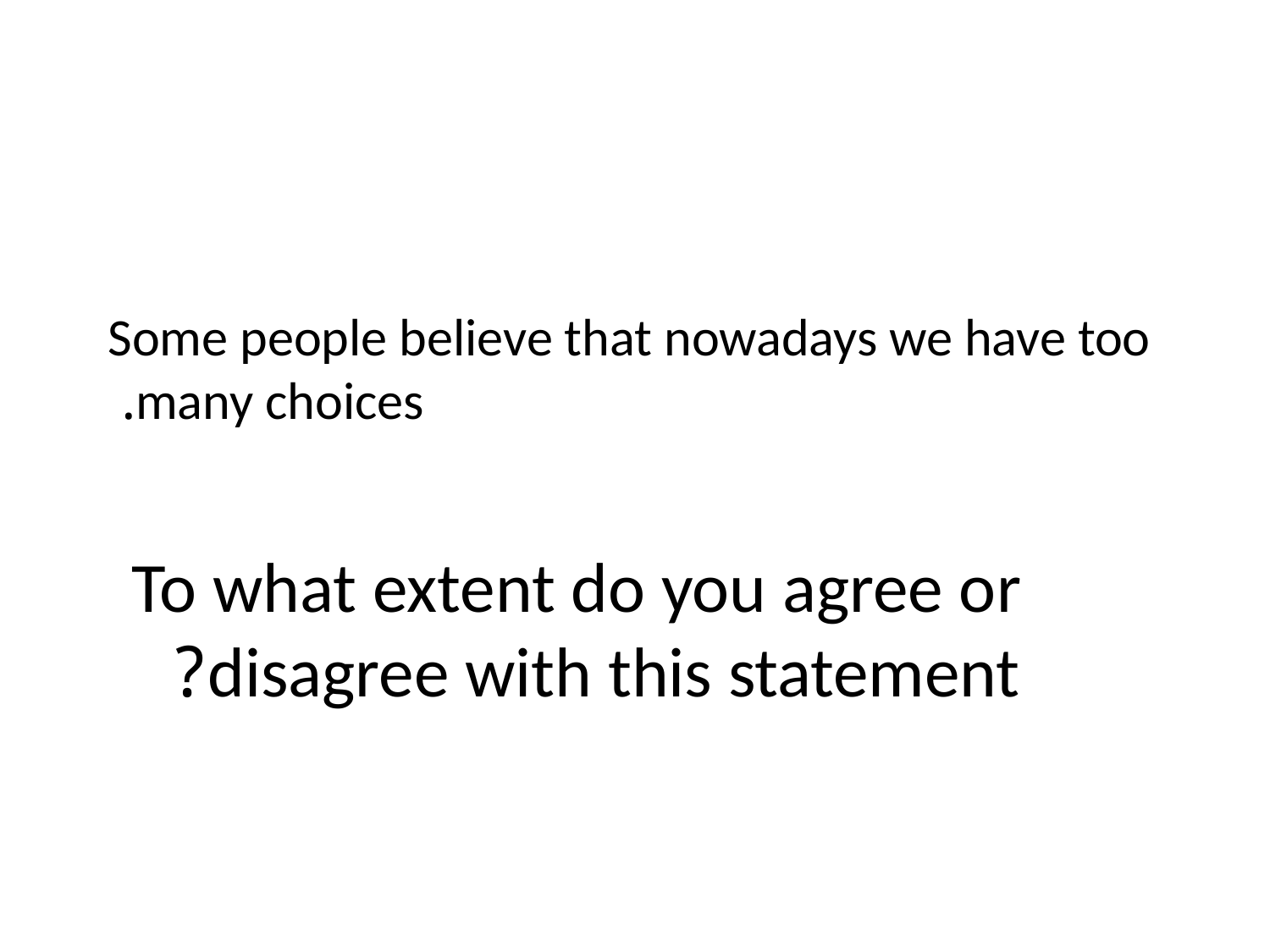

# Some people believe that nowadays we have too many choices.
To what extent do you agree or disagree with this statement?